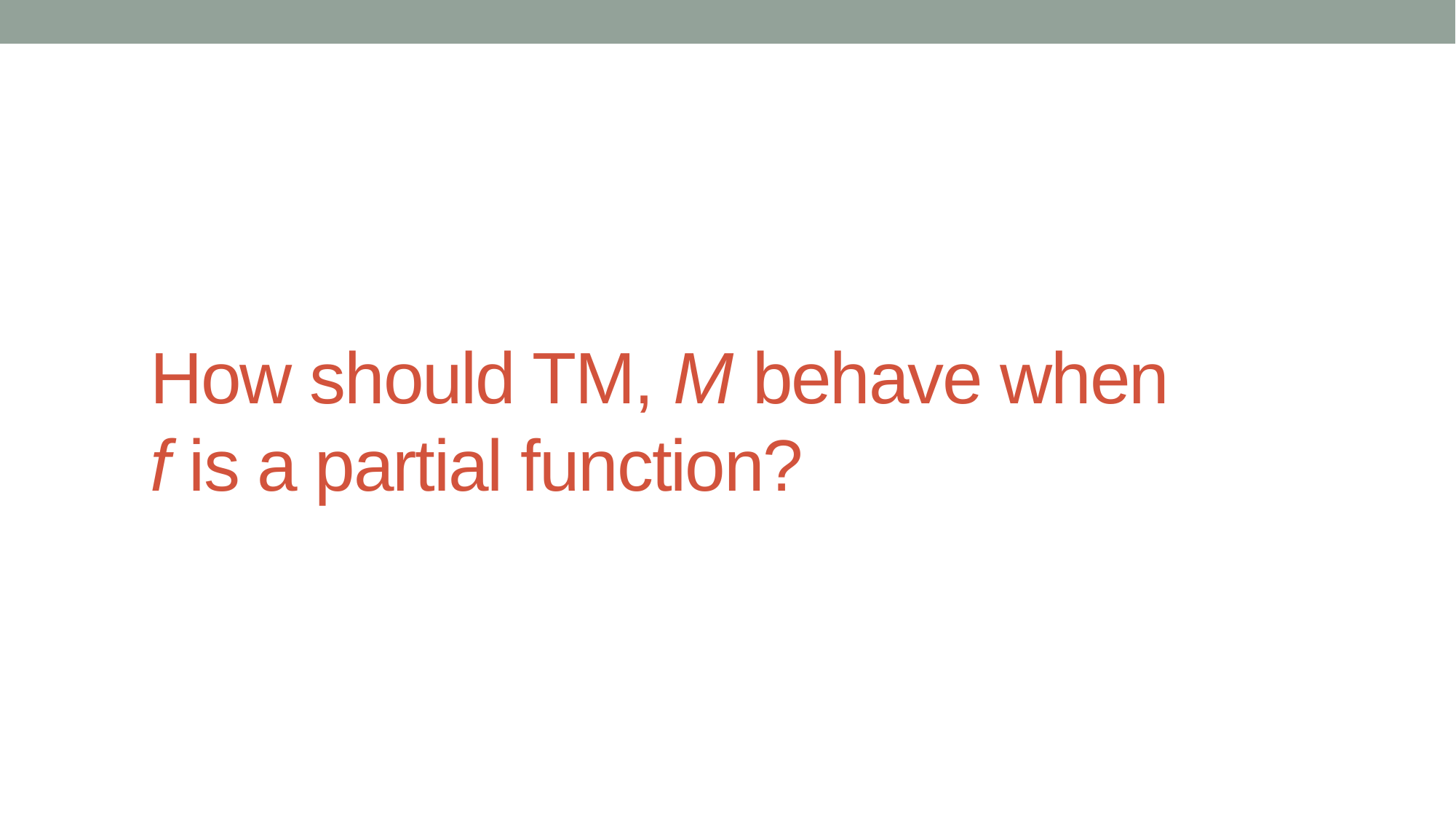

# How should TM, M behave when f is a partial function?